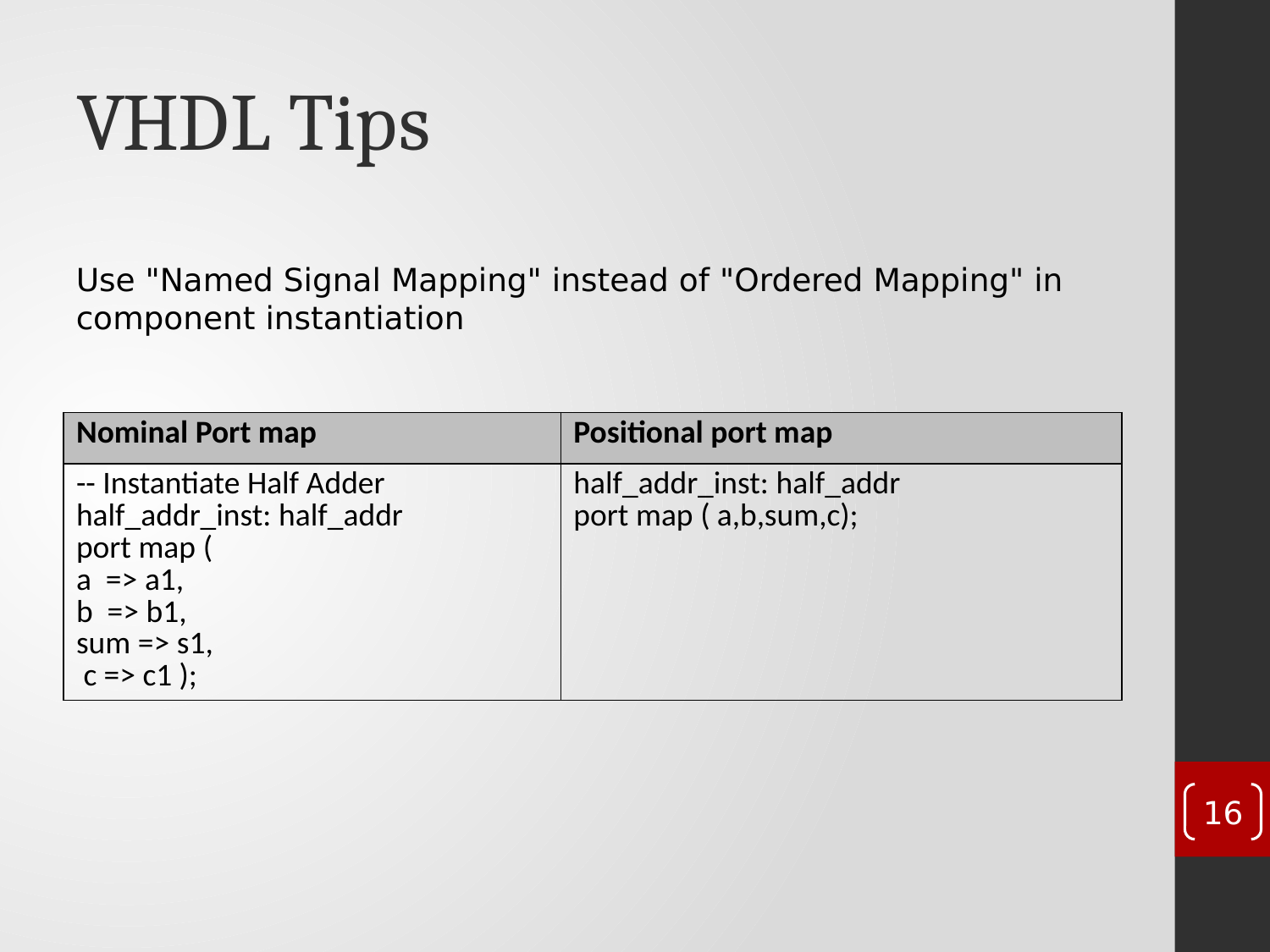

# VHDL Tips
Use "Named Signal Mapping" instead of "Ordered Mapping" in component instantiation

| Nominal Port map | Positional port map |
| --- | --- |
| -- Instantiate Half Adder half\_addr\_inst: half\_addr  port map ( a  => a1, b  => b1, sum => s1, c => c1 ); | half\_addr\_inst: half\_addr  port map ( a,b,sum,c); |
16